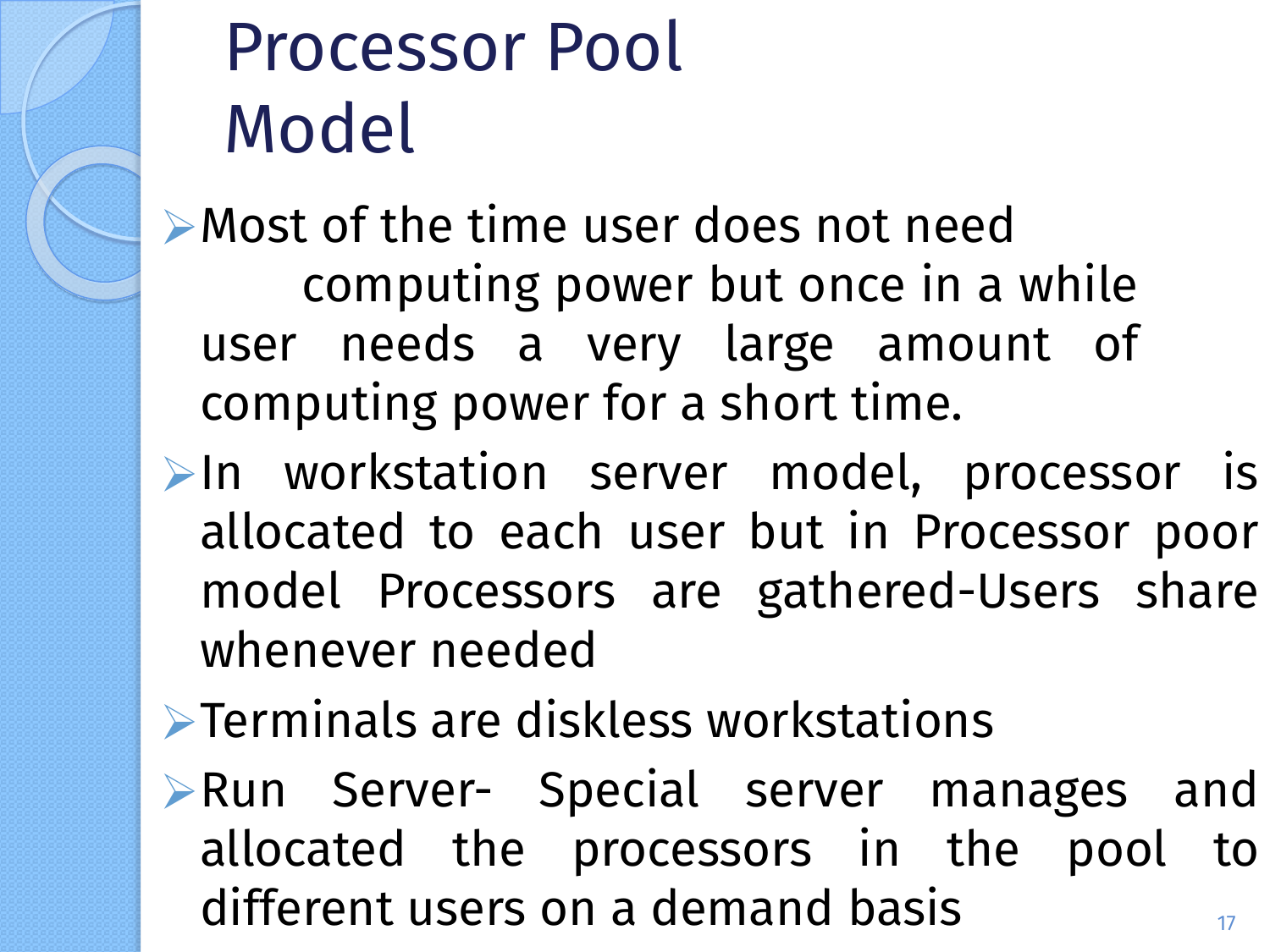

# Processor Pool Model
Most of the time user does not need                 computing power but once in a while user needs a very large amount of computing power for a short time.
In workstation server model, processor is allocated to each user but in Processor poor model Processors are gathered-Users share whenever needed
Terminals are diskless workstations
Run Server- Special server manages and allocated the processors in the pool to different users on a demand basis
17